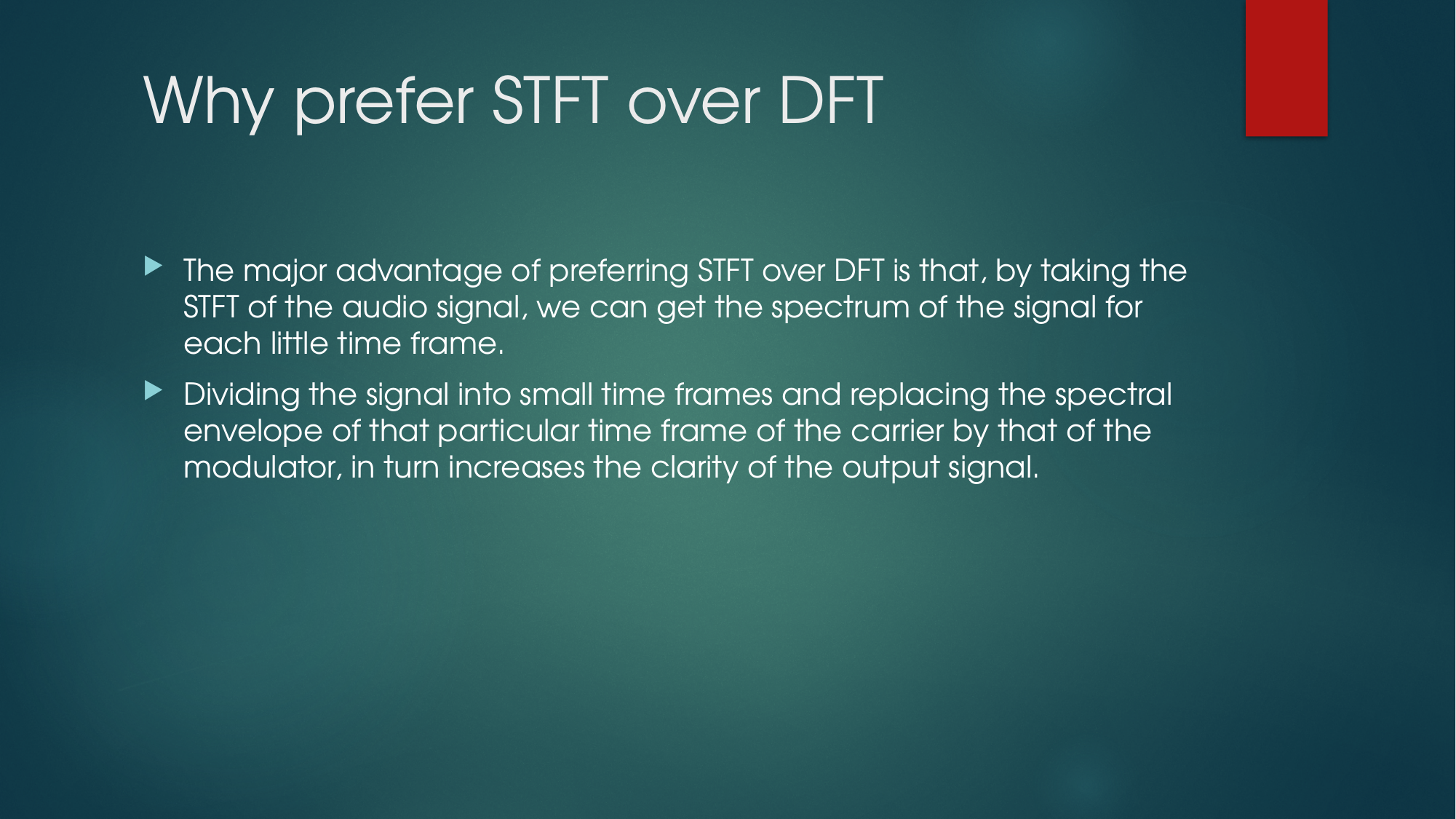

# Why prefer STFT over DFT
The major advantage of preferring STFT over DFT is that, by taking the STFT of the audio signal, we can get the spectrum of the signal for each little time frame.
Dividing the signal into small time frames and replacing the spectral envelope of that particular time frame of the carrier by that of the modulator, in turn increases the clarity of the output signal.